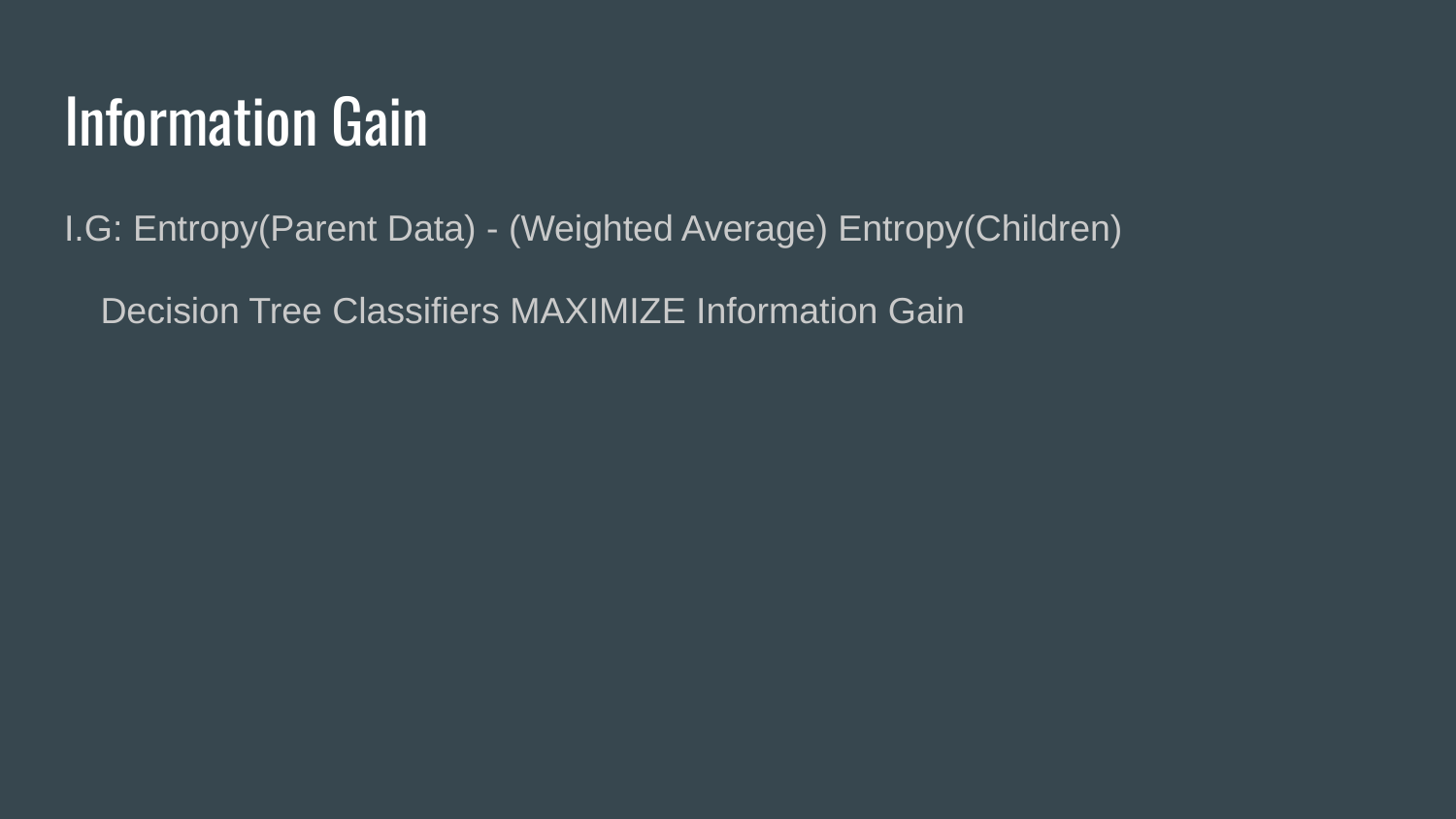

# Information Gain
I.G: Entropy(Parent Data) - (Weighted Average) Entropy(Children)
Decision Tree Classifiers MAXIMIZE Information Gain